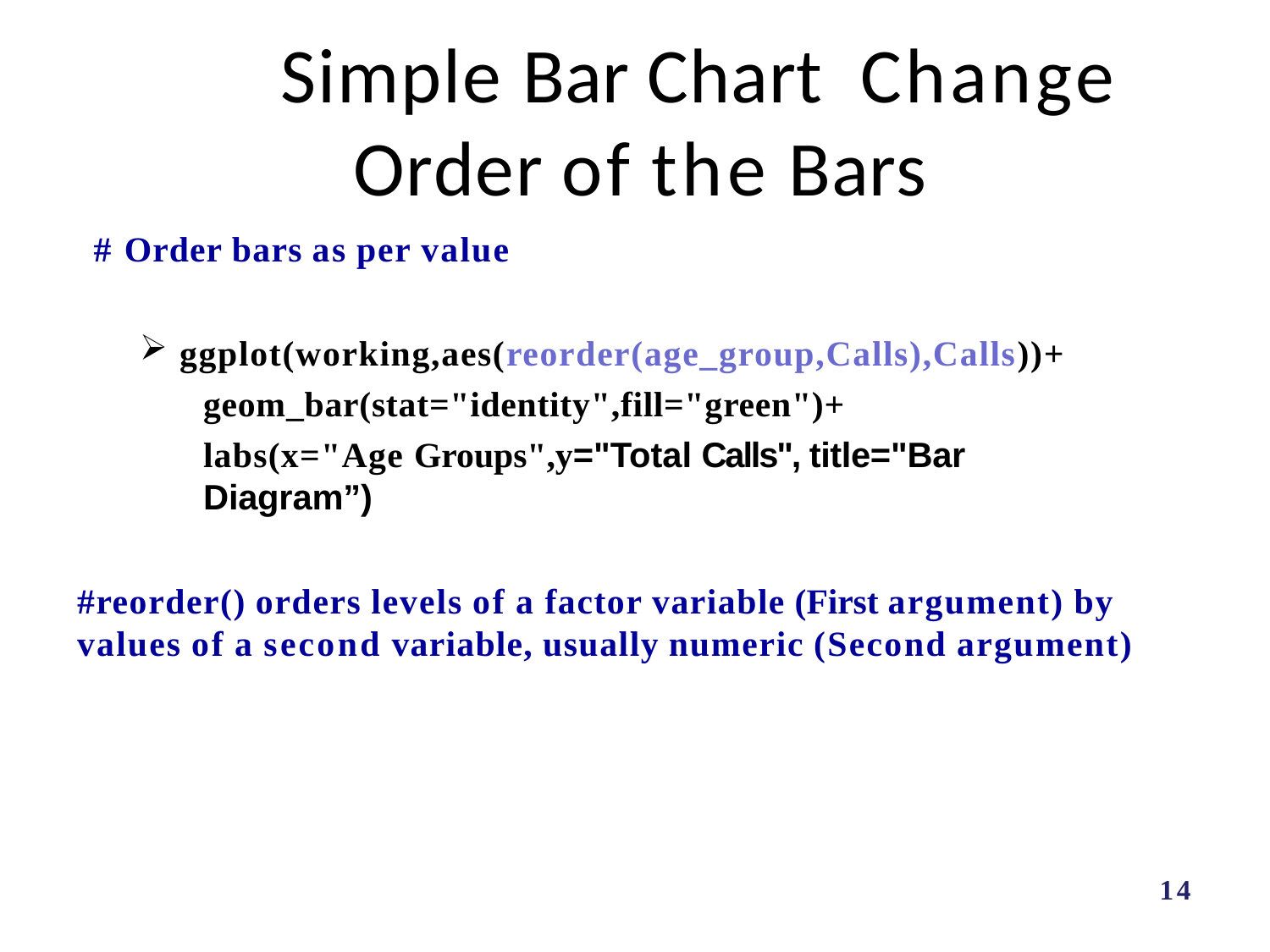

# Simple Bar Chart  Change Order of the Bars
# Order bars as per value

ggplot(working,aes(reorder(age_group,Calls),Calls))+
geom_bar(stat="identity",fill="green")+
labs(x="Age Groups",y="Total Calls", title="Bar Diagram”)

#reorder() orders levels of a factor variable (First argument) by
values of a second variable, usually numeric (Second argument)
14